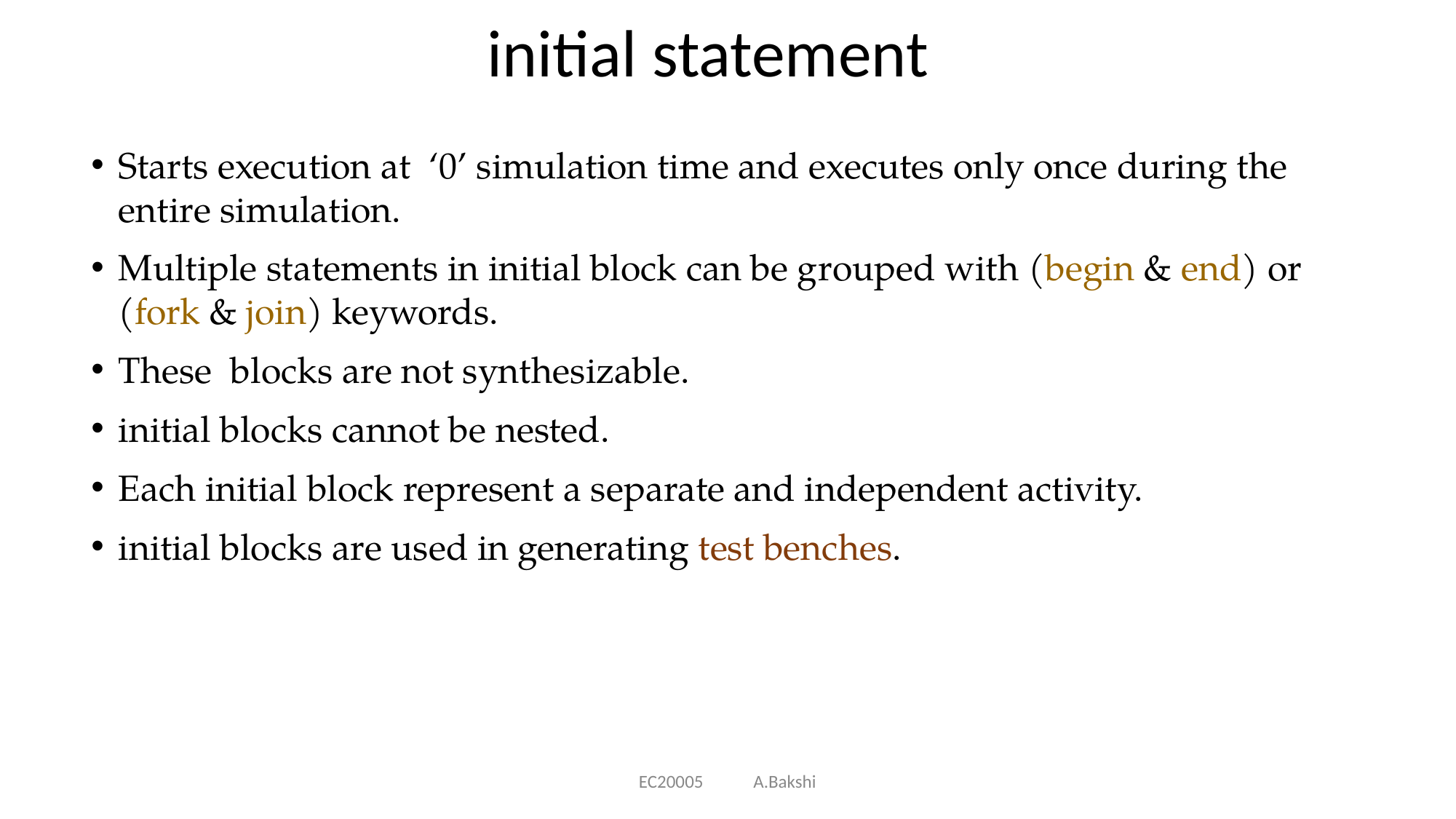

# initial statement
Starts execution at  ‘0’ simulation time and executes only once during the entire simulation.
Multiple statements in initial block can be grouped with (begin & end) or (fork & join) keywords.
These  blocks are not synthesizable.
initial blocks cannot be nested.
Each initial block represent a separate and independent activity.
initial blocks are used in generating test benches.

EC20005            A.Bakshi